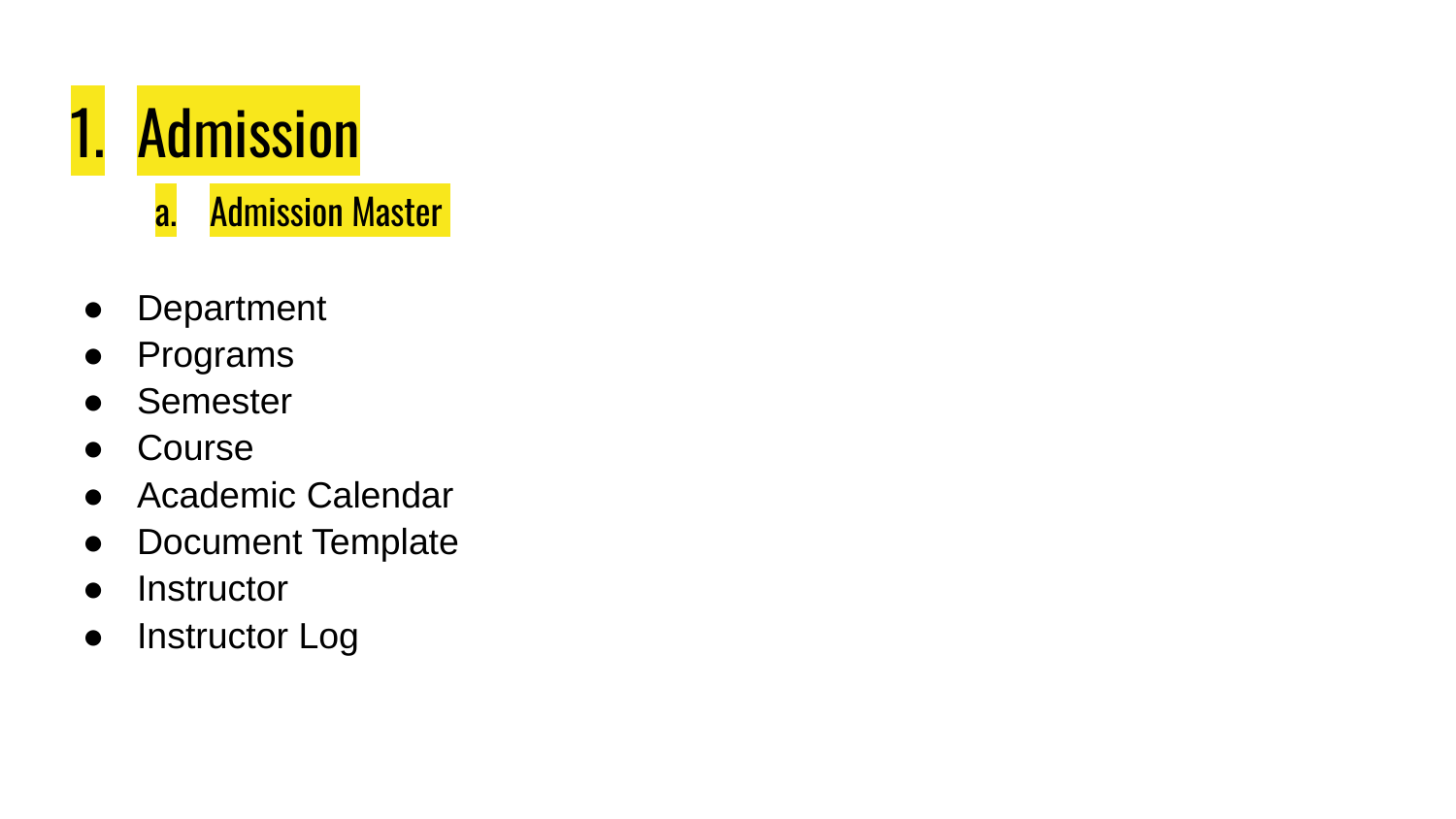

# Admission
Admission Master
Department
Programs
Semester
Course
Academic Calendar
Document Template
Instructor
Instructor Log